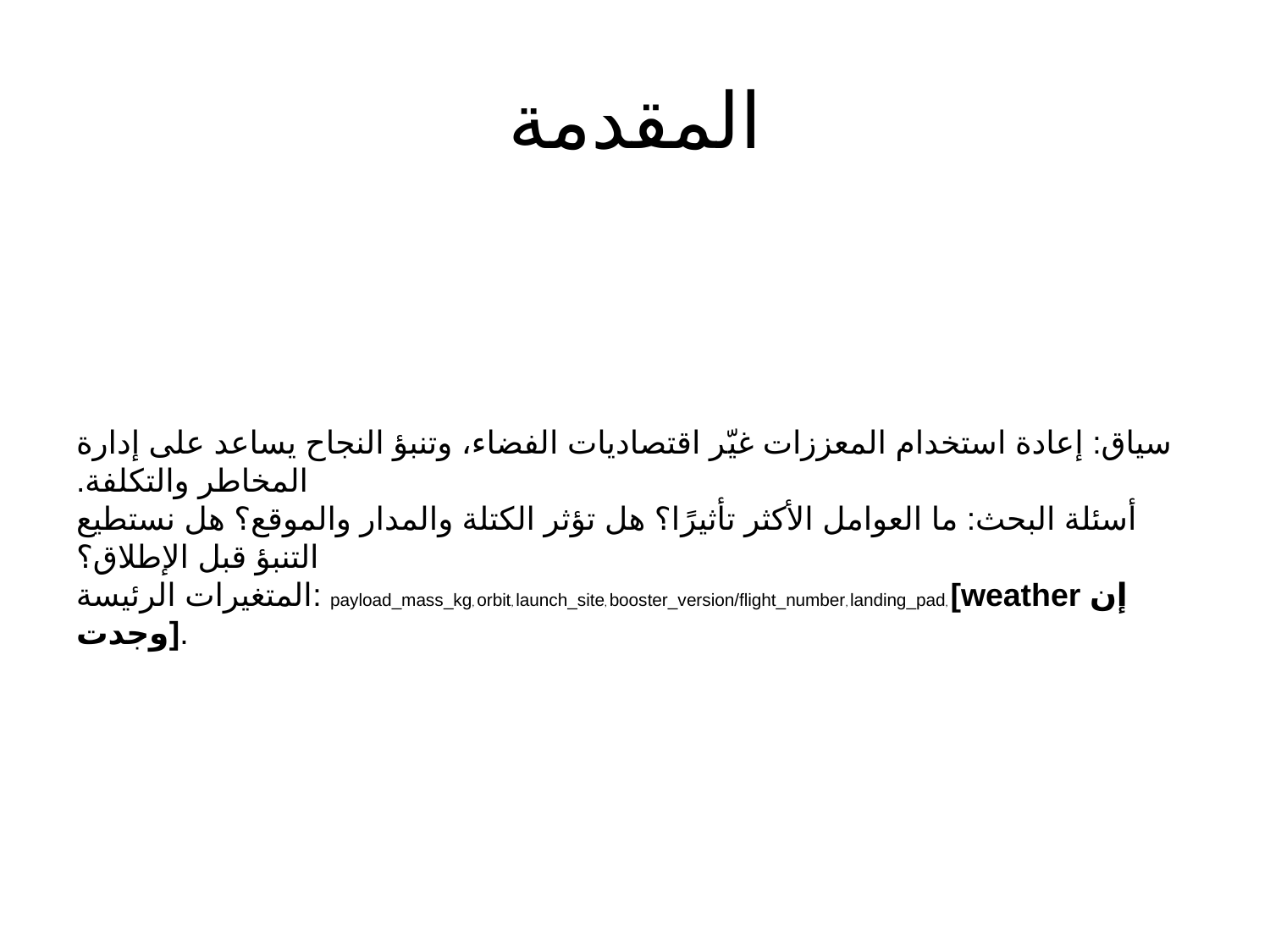

# المقدمة
سياق: إعادة استخدام المعززات غيّر اقتصاديات الفضاء، وتنبؤ النجاح يساعد على إدارة المخاطر والتكلفة.
أسئلة البحث: ما العوامل الأكثر تأثيرًا؟ هل تؤثر الكتلة والمدار والموقع؟ هل نستطيع التنبؤ قبل الإطلاق؟
المتغيرات الرئيسة: payload_mass_kg, orbit, launch_site, booster_version/flight_number, landing_pad, [weather إن وجدت].